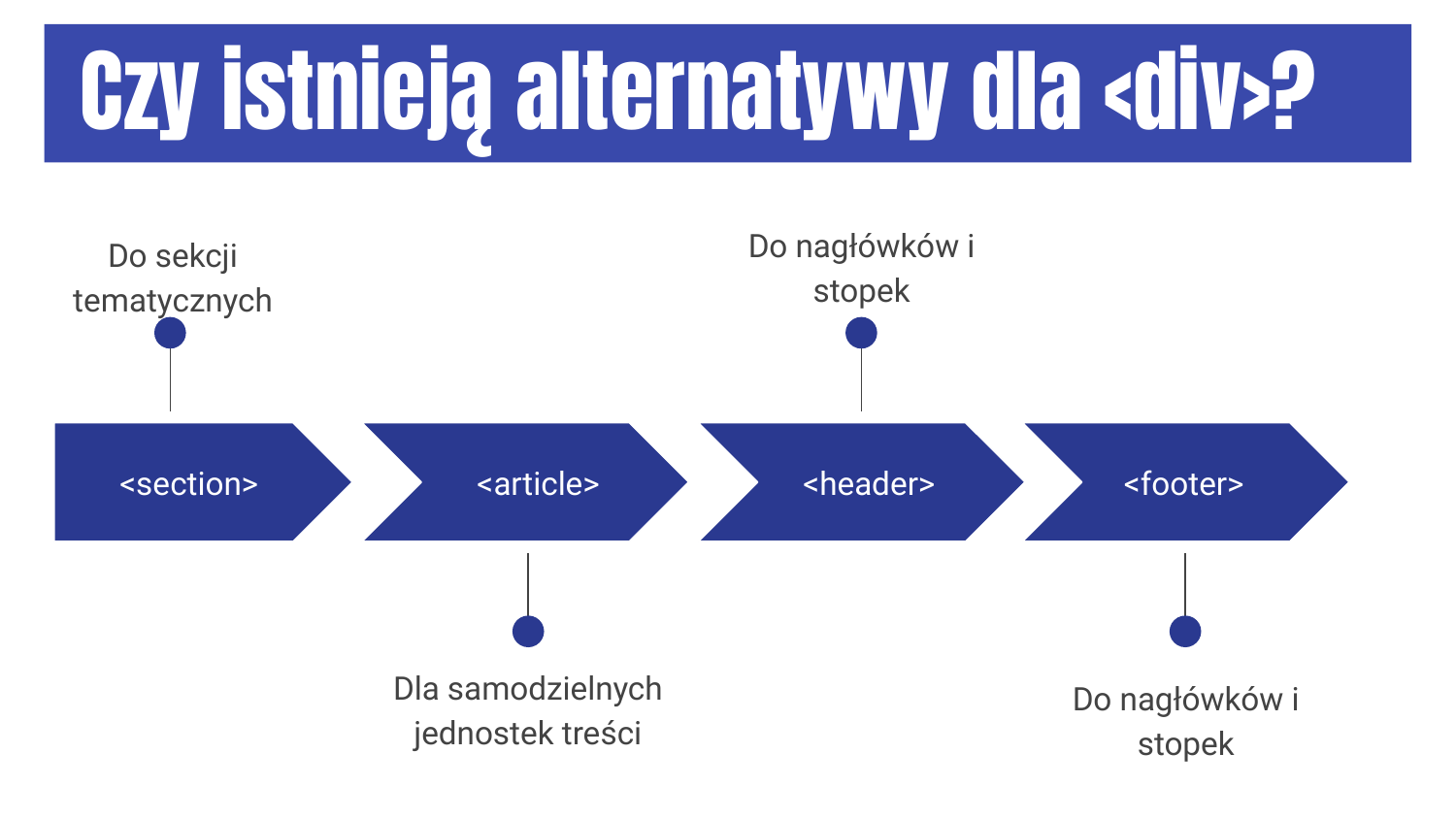

Czy istnieją alternatywy dla <div>?
Do nagłówków i stopek
Do sekcji tematycznych

05.09.XX
17.09.XX
20.10.XX

<section>
<article>
<header>
<footer>

Dla samodzielnych jednostek treści
Do nagłówków i stopek